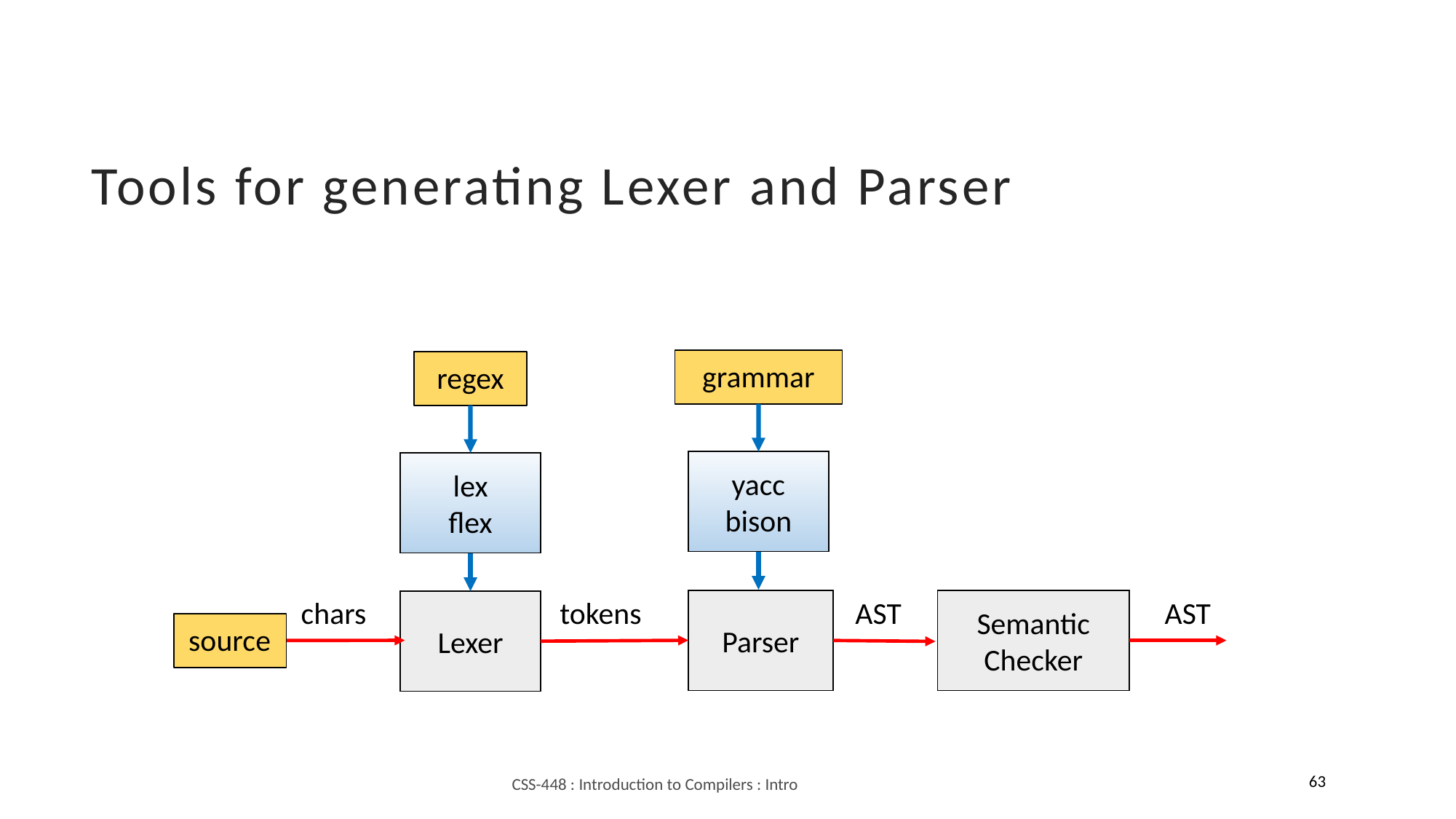

Tools for generating Lexer and Parser
grammar
regex
yacc
bison
lex
flex
AST
chars
tokens
AST
Semantic
Checker
Parser
Lexer
source
63
CSS-448 : Introduction to Compilers : Intro